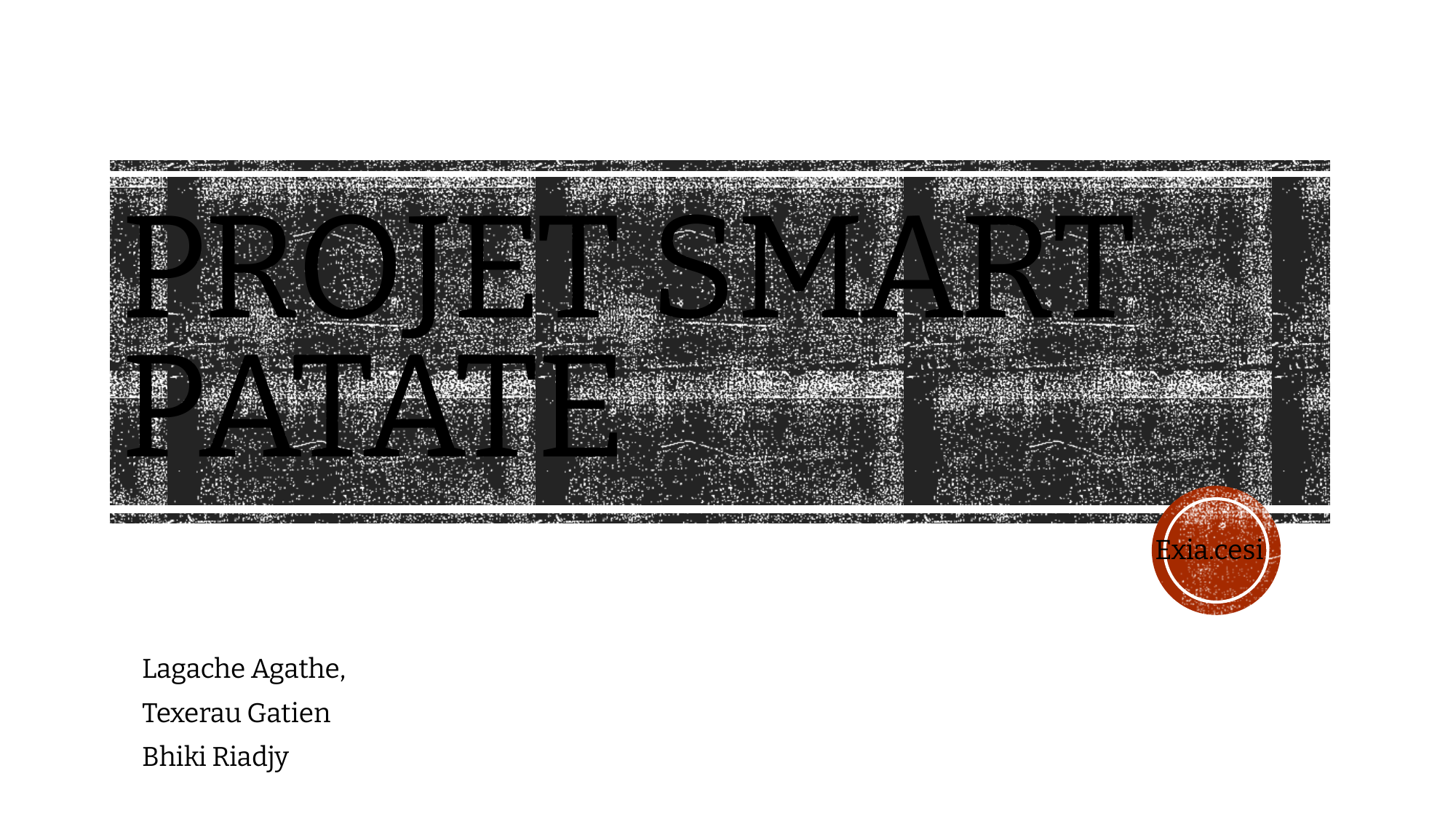

# Projet Smart Patate
Exia.cesi
         Lagache Agathe,
         Texerau Gatien
         Bhiki Riadjy